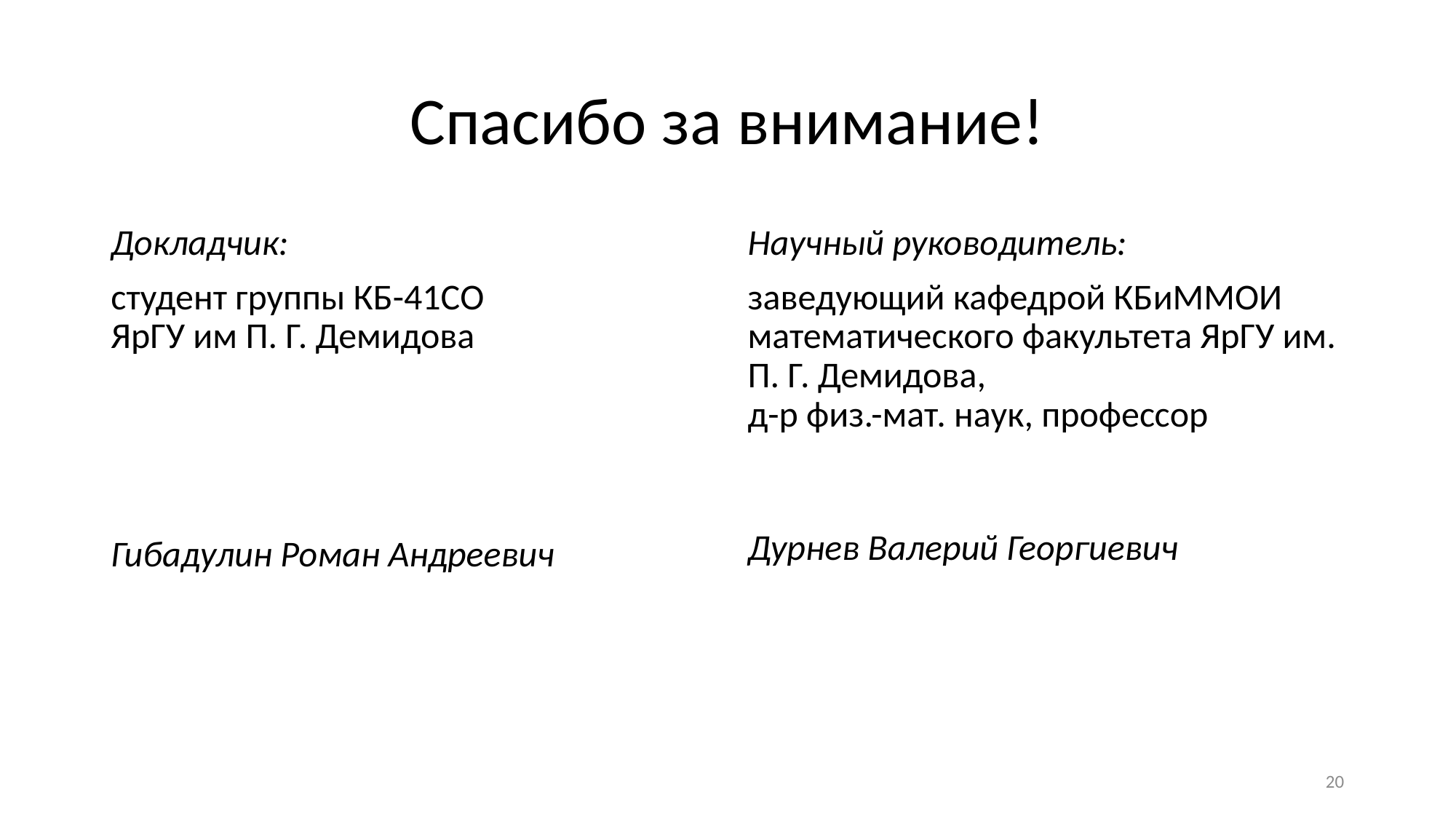

# Спасибо за внимание!
Докладчик:
студент группы КБ-41СО
ЯрГУ им П. Г. Демидова

Гибадулин Роман Андреевич

Научный руководитель:
заведующий кафедрой КБиММОИ
математического факультета ЯрГУ им. П. Г. Демидова,
д-р физ.-мат. наук, профессор
Дурнев Валерий Георгиевич

20